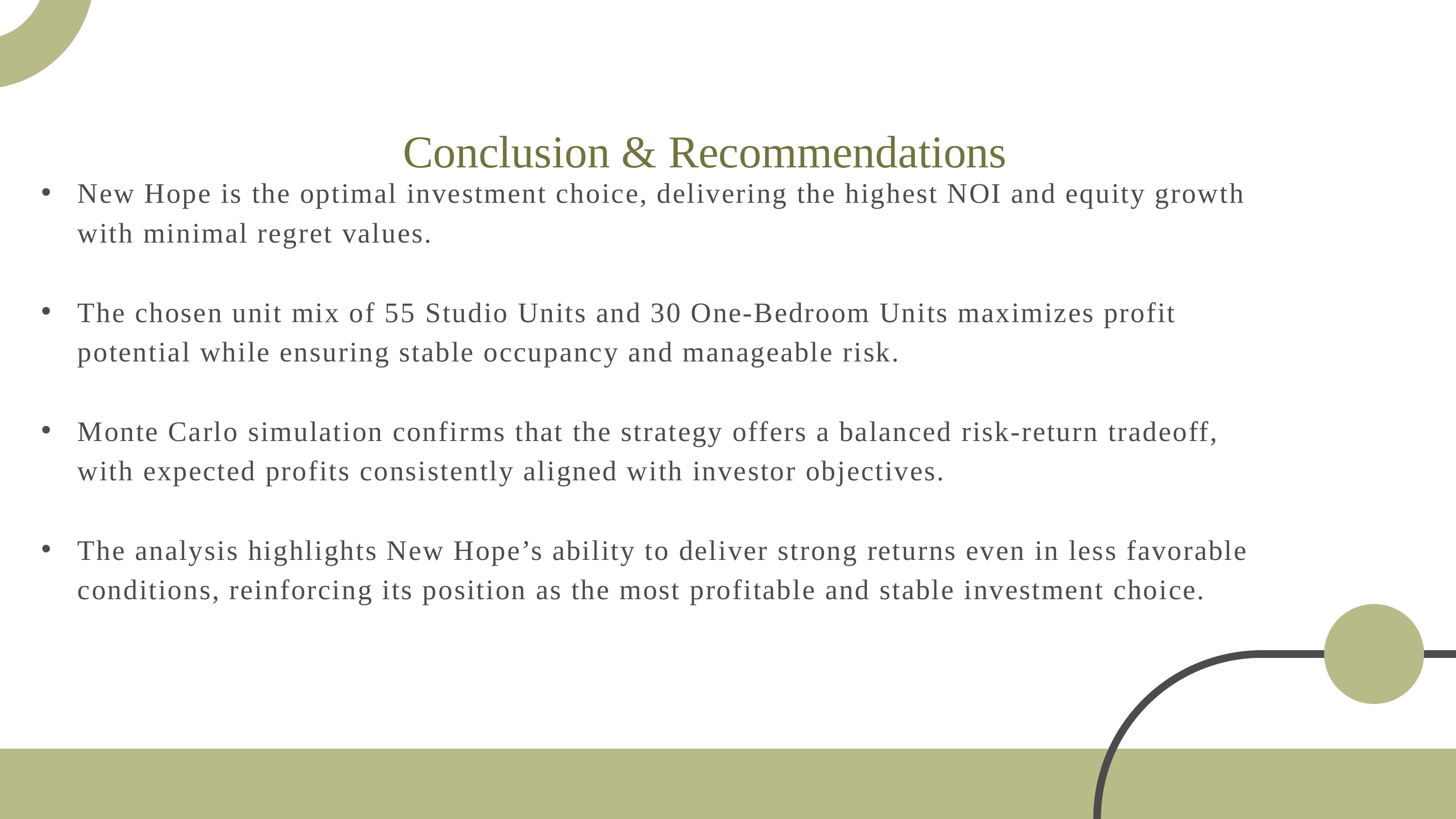

Conclusion & Recommendations
New Hope is the optimal investment choice, delivering the highest NOI and equity growth with minimal regret values.

The chosen unit mix of 55 Studio Units and 30 One-Bedroom Units maximizes profit potential while ensuring stable occupancy and manageable risk.

Monte Carlo simulation confirms that the strategy offers a balanced risk-return tradeoff, with expected profits consistently aligned with investor objectives.

The analysis highlights New Hope’s ability to deliver strong returns even in less favorable conditions, reinforcing its position as the most profitable and stable investment choice.